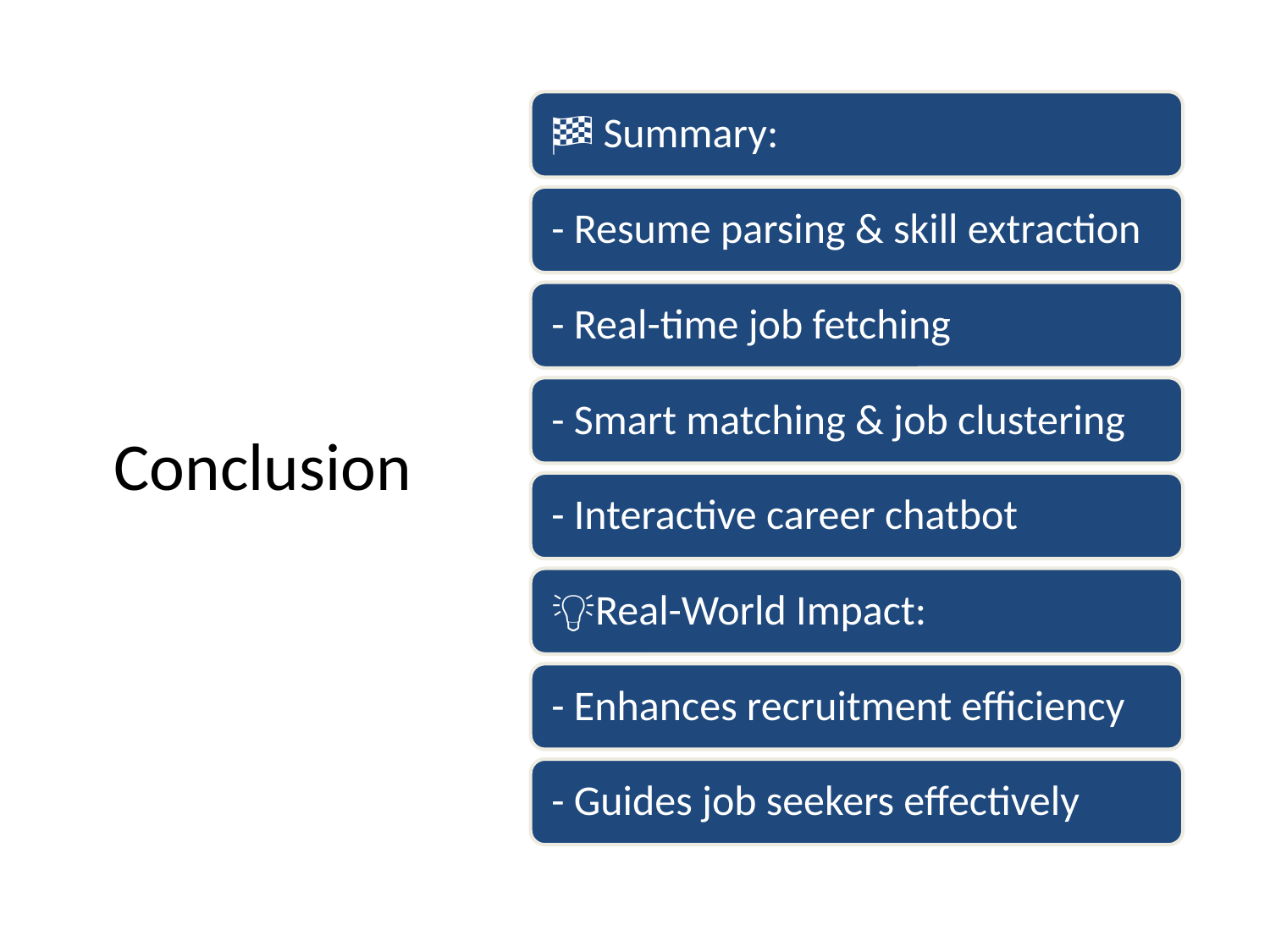

# Conclusion
🏁 Summary:
- Resume parsing & skill extraction
- Real-time job fetching
- Smart matching & job clustering
- Interactive career chatbot
💡Real-World Impact:
- Enhances recruitment efficiency
- Guides job seekers effectively